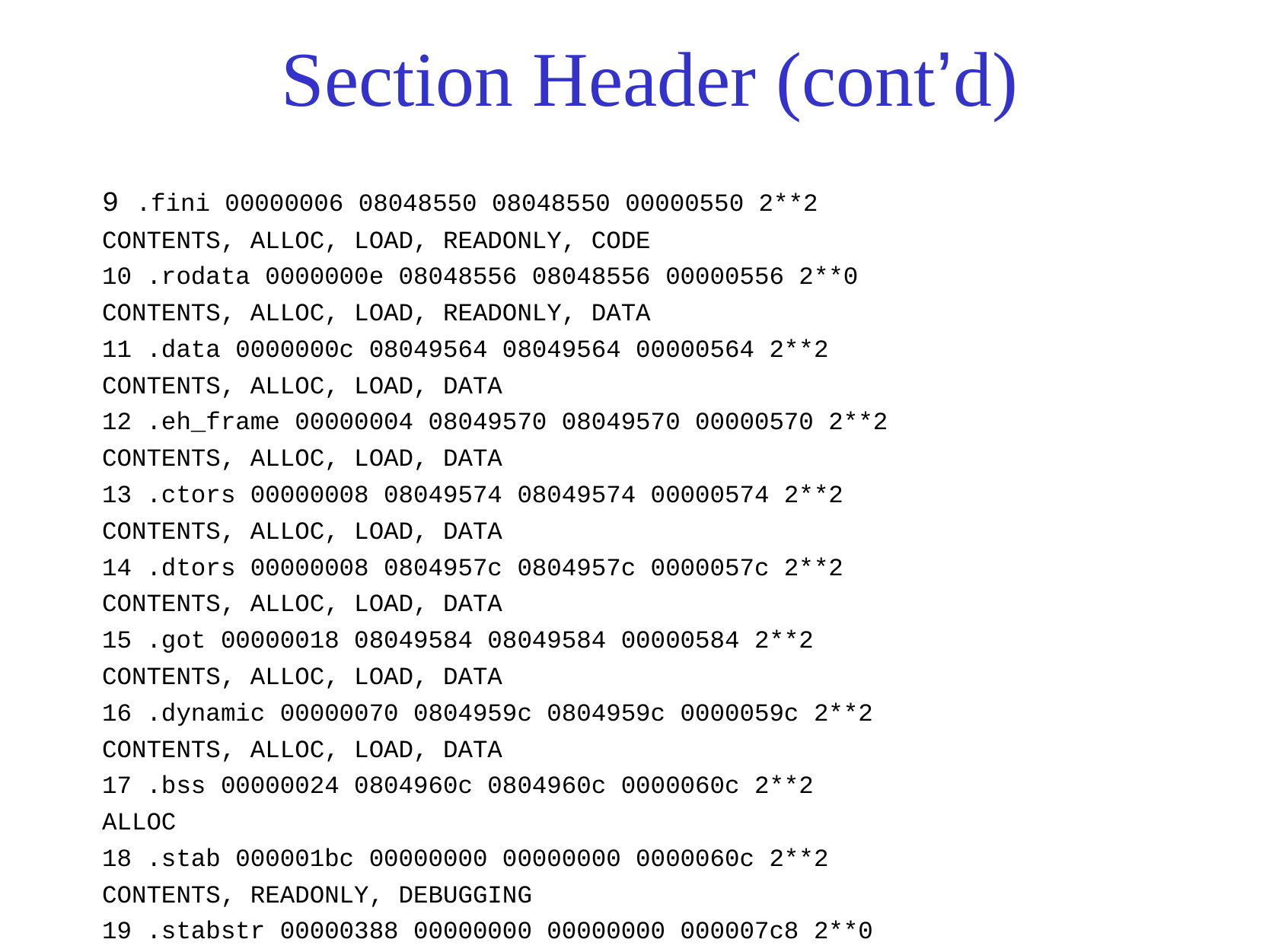

# Section Header (cont’d)
9 .fini 00000006 08048550 08048550 00000550 2**2
CONTENTS, ALLOC, LOAD, READONLY, CODE
10 .rodata 0000000e 08048556 08048556 00000556 2**0
CONTENTS, ALLOC, LOAD, READONLY, DATA
11 .data 0000000c 08049564 08049564 00000564 2**2
CONTENTS, ALLOC, LOAD, DATA
12 .eh_frame 00000004 08049570 08049570 00000570 2**2
CONTENTS, ALLOC, LOAD, DATA
13 .ctors 00000008 08049574 08049574 00000574 2**2
CONTENTS, ALLOC, LOAD, DATA
14 .dtors 00000008 0804957c 0804957c 0000057c 2**2
CONTENTS, ALLOC, LOAD, DATA
15 .got 00000018 08049584 08049584 00000584 2**2
CONTENTS, ALLOC, LOAD, DATA
16 .dynamic 00000070 0804959c 0804959c 0000059c 2**2
CONTENTS, ALLOC, LOAD, DATA
17 .bss 00000024 0804960c 0804960c 0000060c 2**2
ALLOC
18 .stab 000001bc 00000000 00000000 0000060c 2**2
CONTENTS, READONLY, DEBUGGING
19 .stabstr 00000388 00000000 00000000 000007c8 2**0
CONTENTS, READONLY, DEBUGGING
20 .comment 000000c8 00000000 00000000 00000b50 2**0